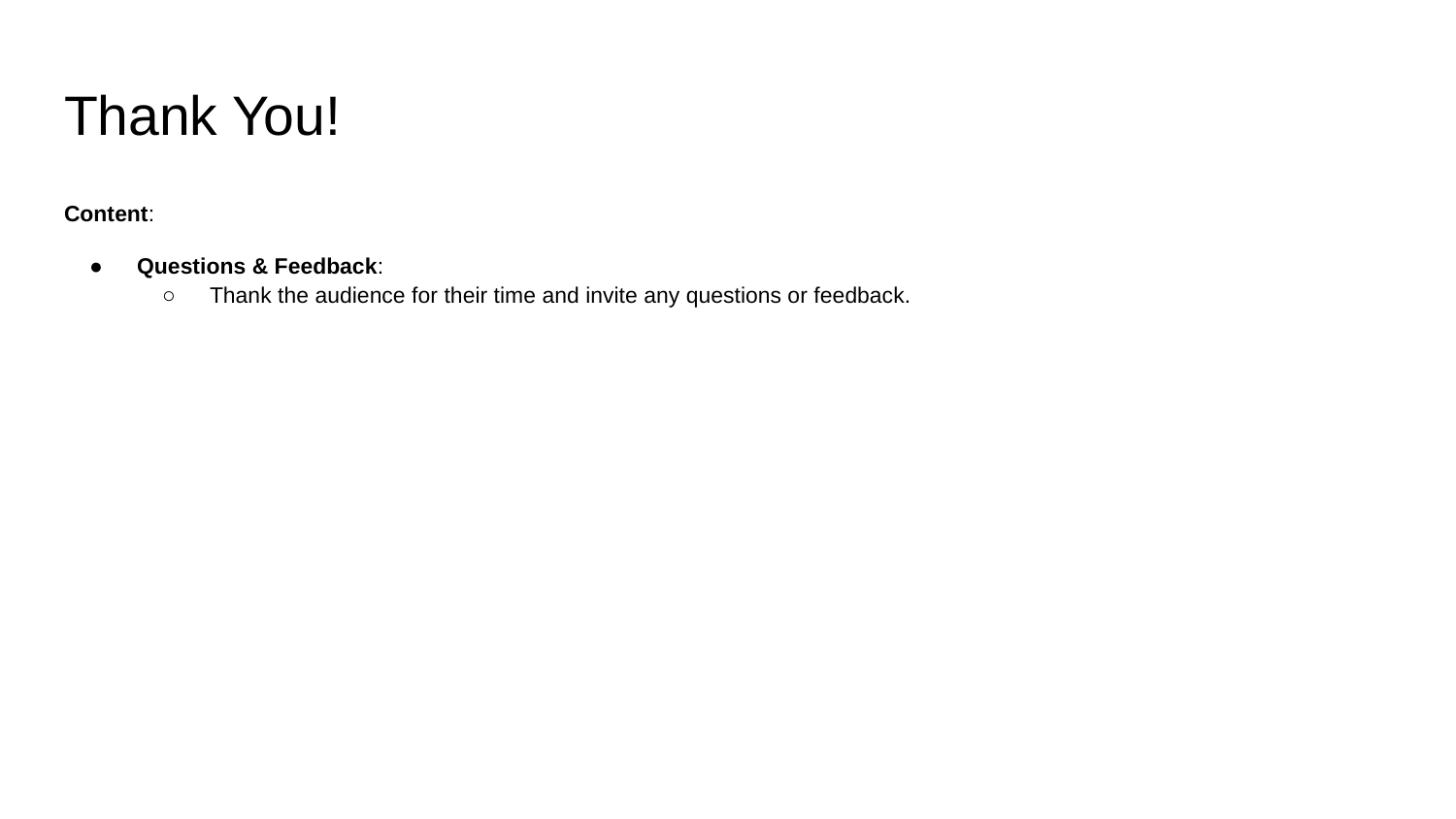

# Thank You!
Content:
Questions & Feedback:
Thank the audience for their time and invite any questions or feedback.